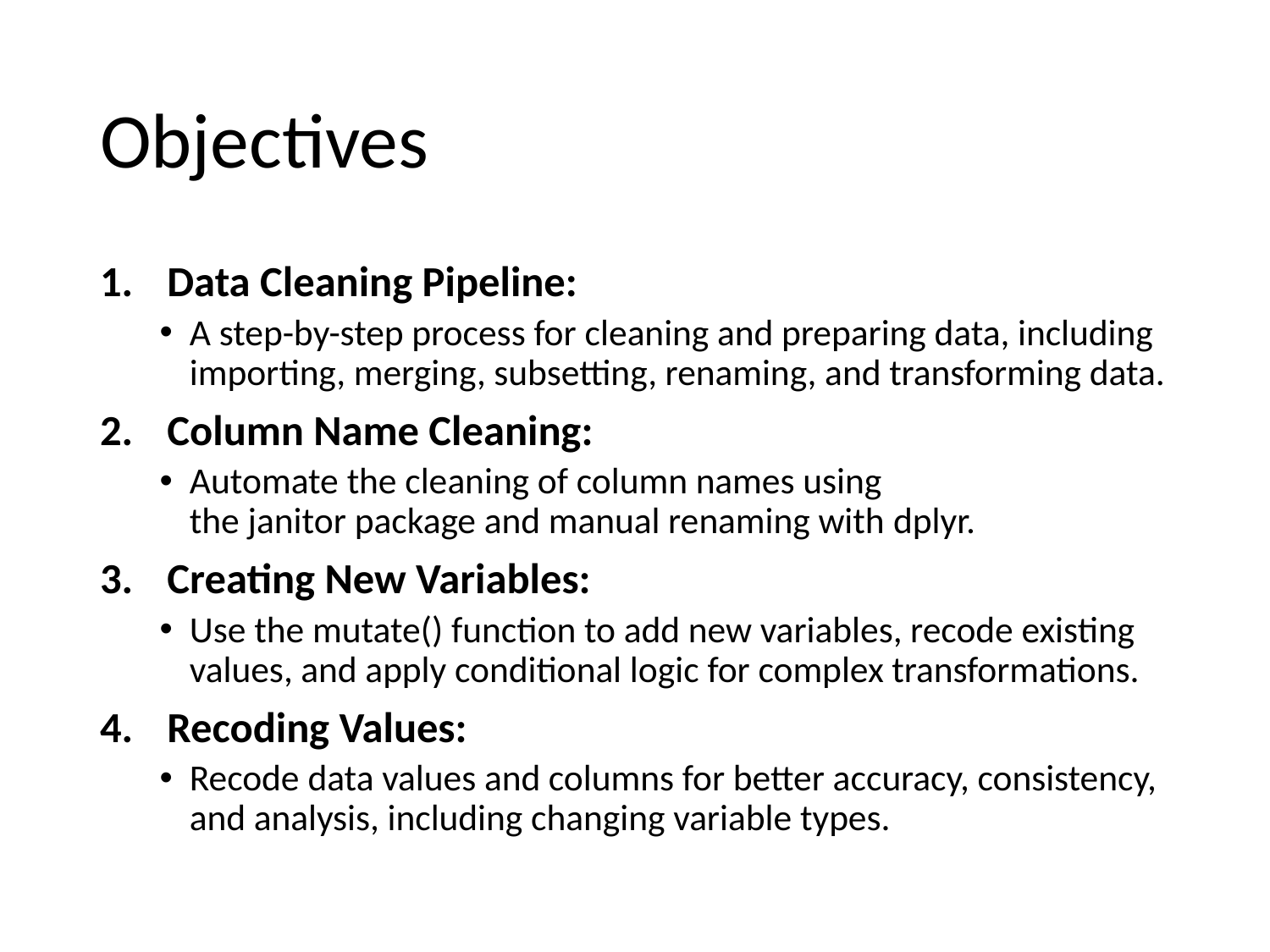

# Objectives
Data Cleaning Pipeline:
A step-by-step process for cleaning and preparing data, including importing, merging, subsetting, renaming, and transforming data.
Column Name Cleaning:
Automate the cleaning of column names using the janitor package and manual renaming with dplyr.
Creating New Variables:
Use the mutate() function to add new variables, recode existing values, and apply conditional logic for complex transformations.
Recoding Values:
Recode data values and columns for better accuracy, consistency, and analysis, including changing variable types.